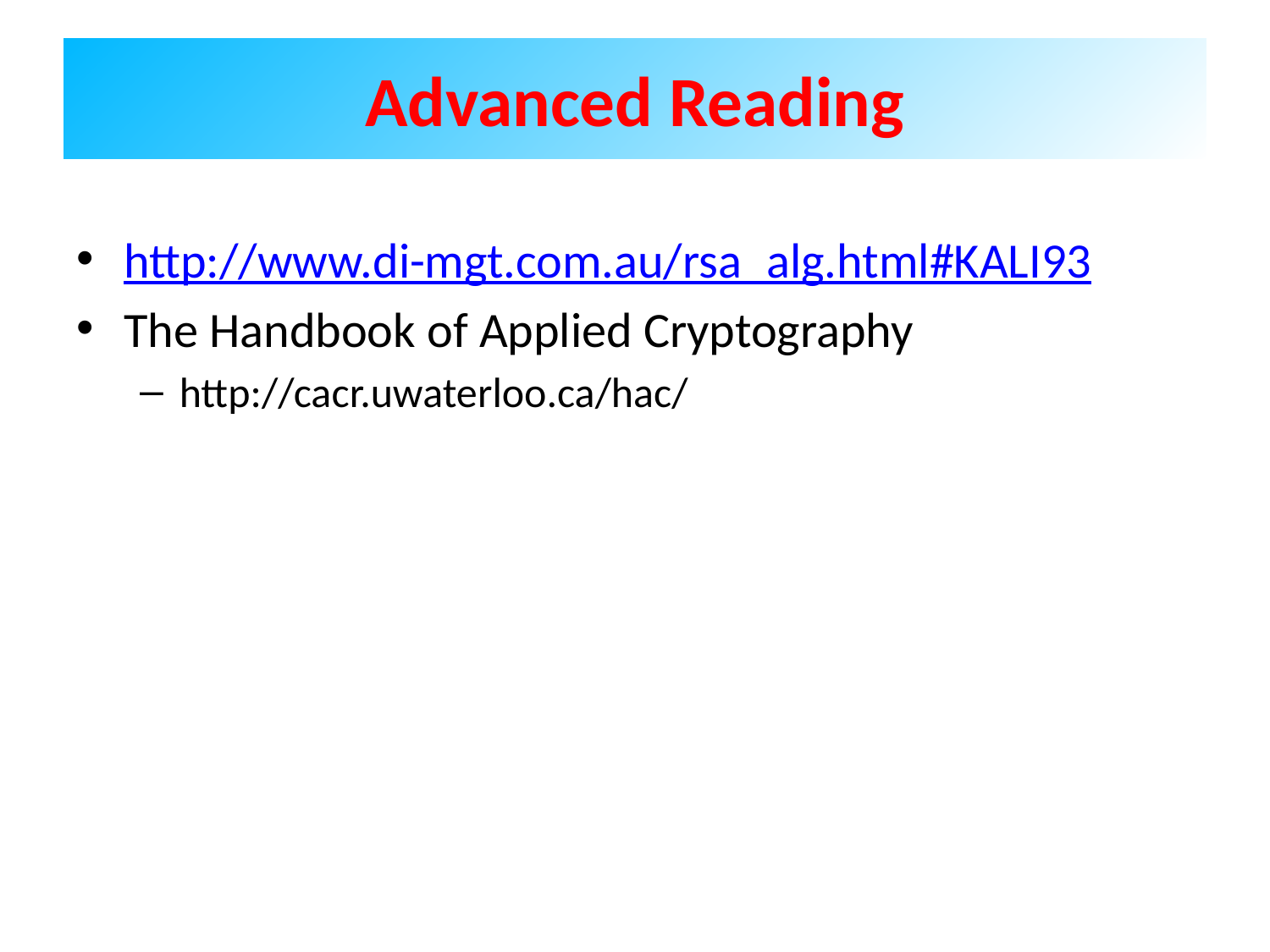

# Advanced Reading
http://www.di-mgt.com.au/rsa_alg.html#KALI93
The Handbook of Applied Cryptography
http://cacr.uwaterloo.ca/hac/